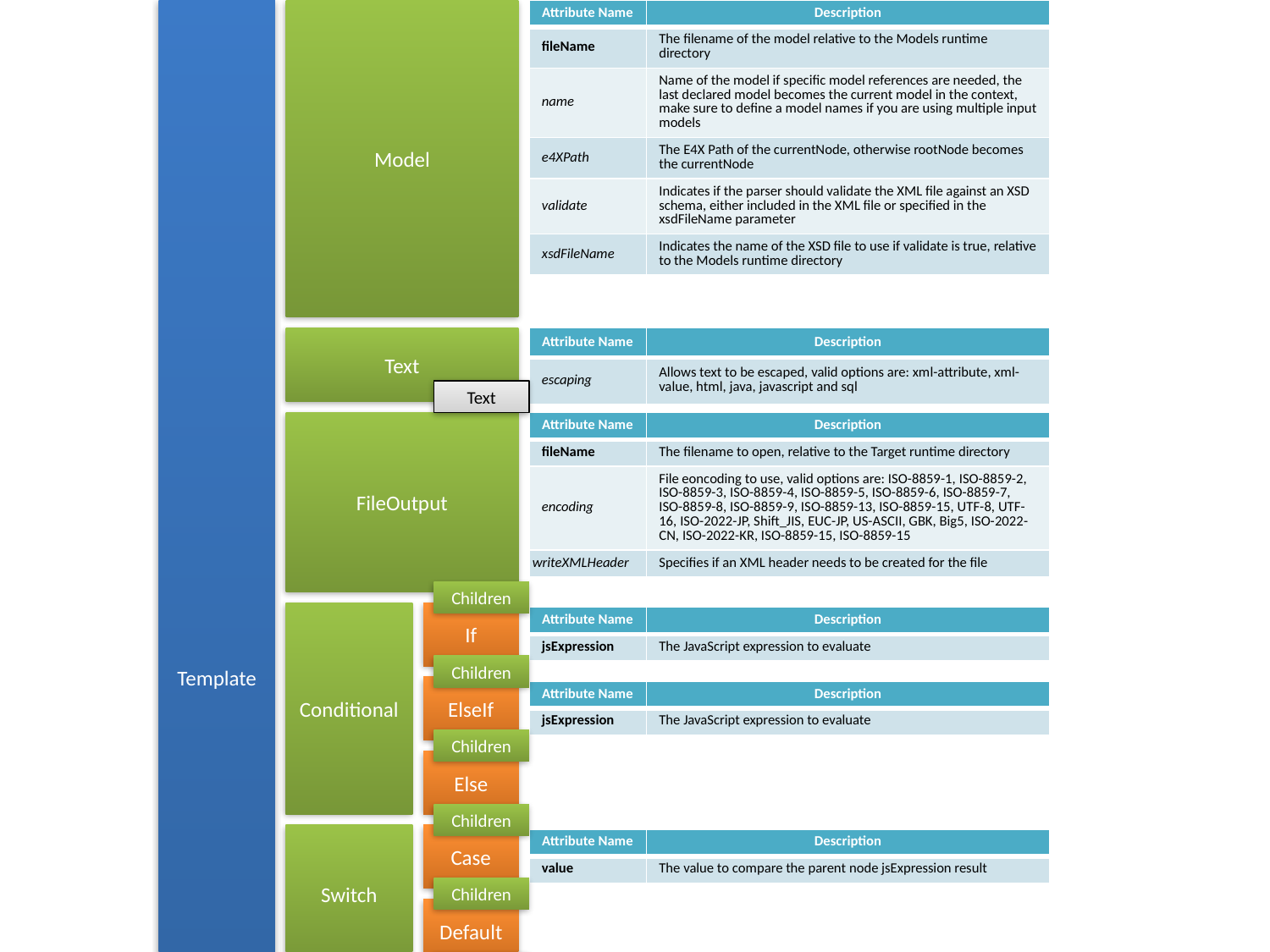

Template
Model
| Attribute Name | Description |
| --- | --- |
| fileName | The filename of the model relative to the Models runtime directory |
| name | Name of the model if specific model references are needed, the last declared model becomes the current model in the context, make sure to define a model names if you are using multiple input models |
| e4XPath | The E4X Path of the currentNode, otherwise rootNode becomes the currentNode |
| validate | Indicates if the parser should validate the XML file against an XSD schema, either included in the XML file or specified in the xsdFileName parameter |
| xsdFileName | Indicates the name of the XSD file to use if validate is true, relative to the Models runtime directory |
Text
| Attribute Name | Description |
| --- | --- |
| escaping | Allows text to be escaped, valid options are: xml-attribute, xml-value, html, java, javascript and sql |
Text
FileOutput
| Attribute Name | Description |
| --- | --- |
| fileName | The filename to open, relative to the Target runtime directory |
| encoding | File eoncoding to use, valid options are: ISO-8859-1, ISO-8859-2, ISO-8859-3, ISO-8859-4, ISO-8859-5, ISO-8859-6, ISO-8859-7, ISO-8859-8, ISO-8859-9, ISO-8859-13, ISO-8859-15, UTF-8, UTF-16, ISO-2022-JP, Shift\_JIS, EUC-JP, US-ASCII, GBK, Big5, ISO-2022-CN, ISO-2022-KR, ISO-8859-15, ISO-8859-15 |
| writeXMLHeader | Specifies if an XML header needs to be created for the file |
Children
Conditional
If
| Attribute Name | Description |
| --- | --- |
| jsExpression | The JavaScript expression to evaluate |
Children
ElseIf
| Attribute Name | Description |
| --- | --- |
| jsExpression | The JavaScript expression to evaluate |
Children
Else
Children
Switch
Case
| Attribute Name | Description |
| --- | --- |
| value | The value to compare the parent node jsExpression result |
Children
Default
Children
Definition
| Attribute Name | Description |
| --- | --- |
| name | Name of the Definition |
Children
Include
| Attribute Name | Description |
| --- | --- |
| name | File name relative to the Includes runtime directory |
OutputIterator
| Attribute Name | Description |
| --- | --- |
| e4XPath | The e4XPath from the current node to select a group of nodes to iterate from, e4XPath expression is expected to return a nodegroup |
| modelName | The name of the model to use |
| separator | A separator to use when concatenating data, useful for building text structures such as comma-separated lists |
Children
JavaScript
Children
| Attribute Name |
| --- |
| Required Attribute |
| Optional Attribute |

Child elements can be any green node
Children